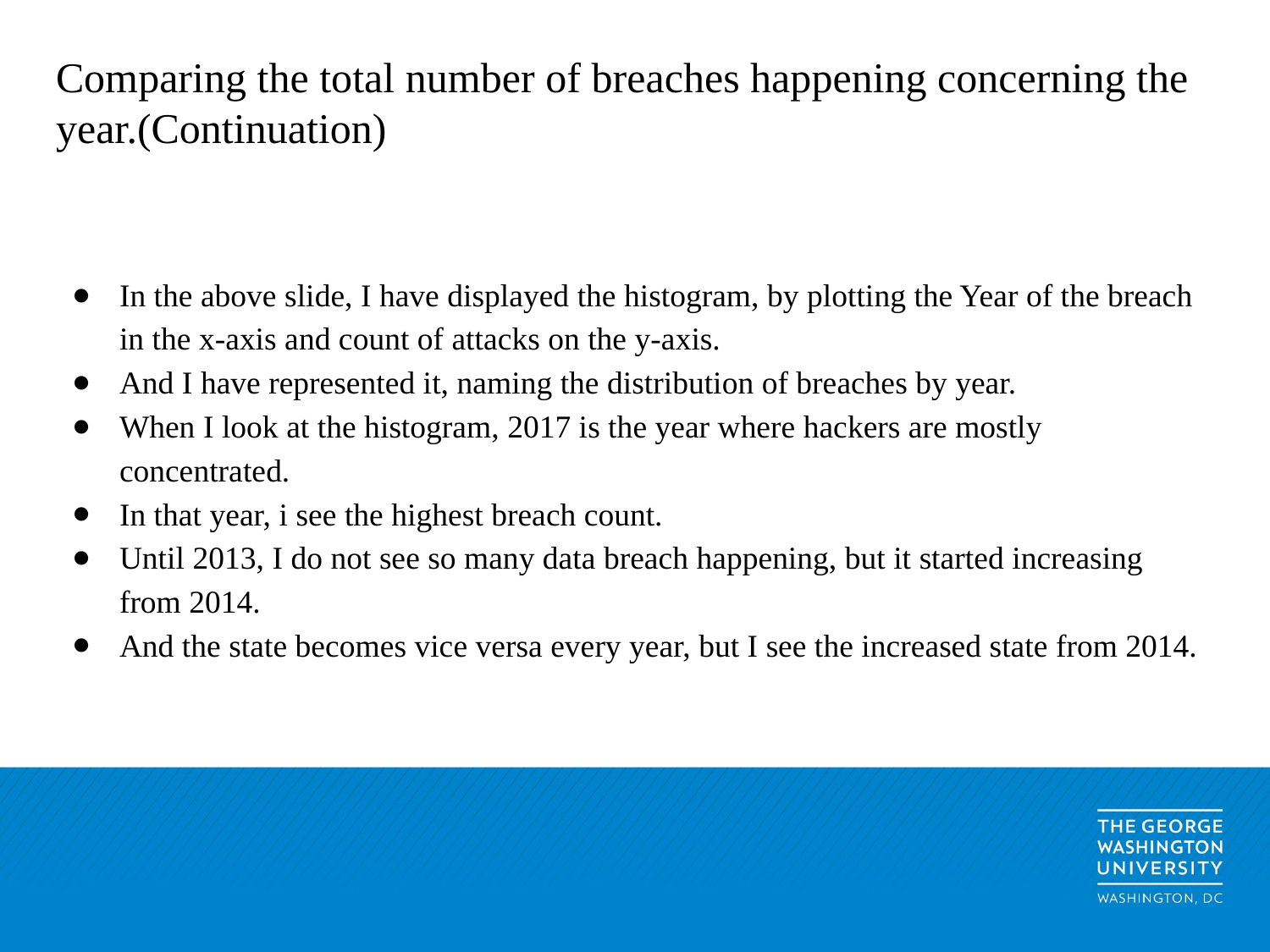

# Comparing the total number of breaches happening concerning the year.(Continuation)
In the above slide, I have displayed the histogram, by plotting the Year of the breach in the x-axis and count of attacks on the y-axis.
And I have represented it, naming the distribution of breaches by year.
When I look at the histogram, 2017 is the year where hackers are mostly concentrated.
In that year, i see the highest breach count.
Until 2013, I do not see so many data breach happening, but it started increasing from 2014.
And the state becomes vice versa every year, but I see the increased state from 2014.